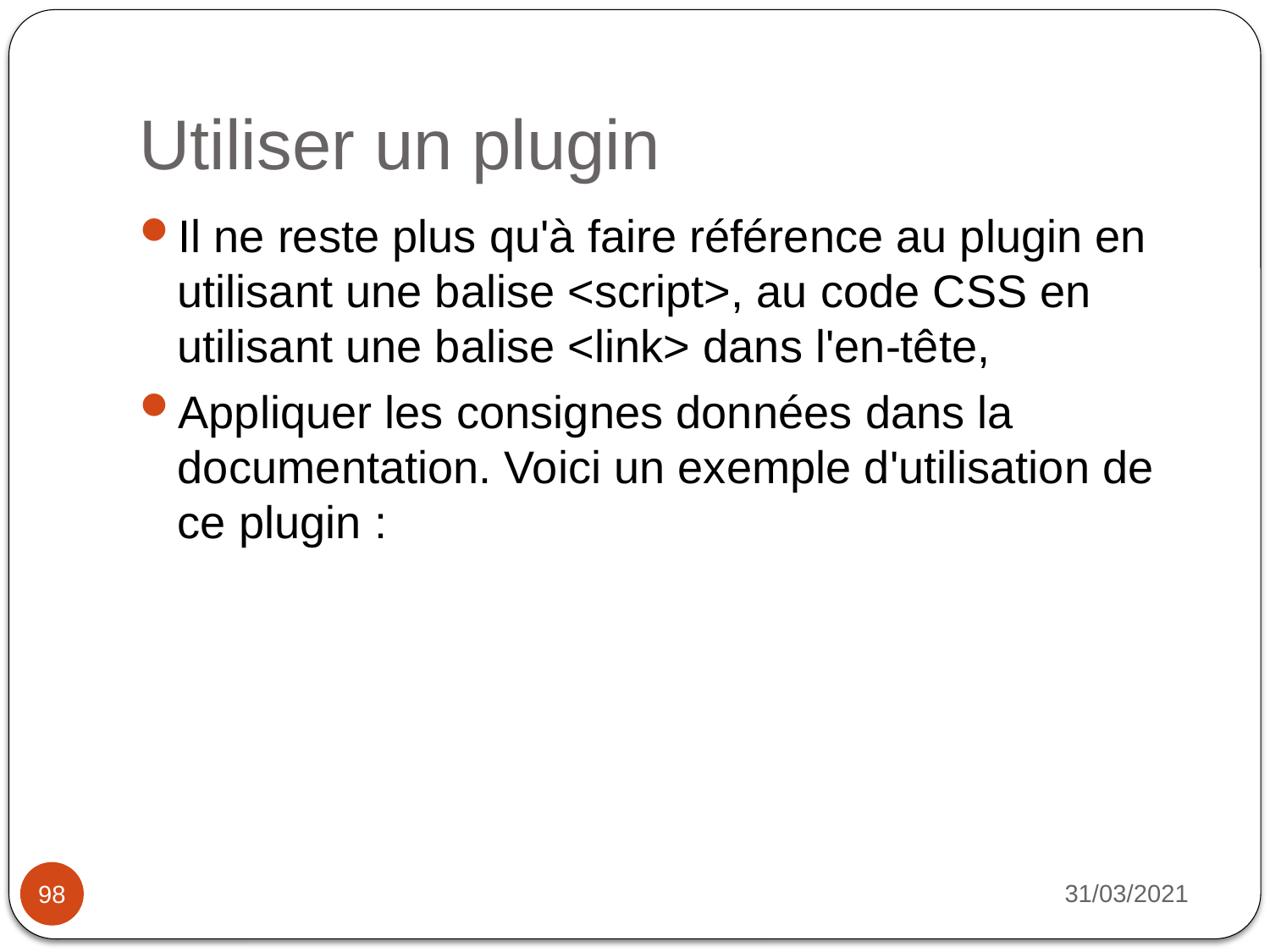

# Utiliser un plugin
Il ne reste plus qu'à faire référence au plugin en utilisant une balise <script>, au code CSS en utilisant une balise <link> dans l'en-tête,
Appliquer les consignes données dans la documentation. Voici un exemple d'utilisation de ce plugin :
31/03/2021
98